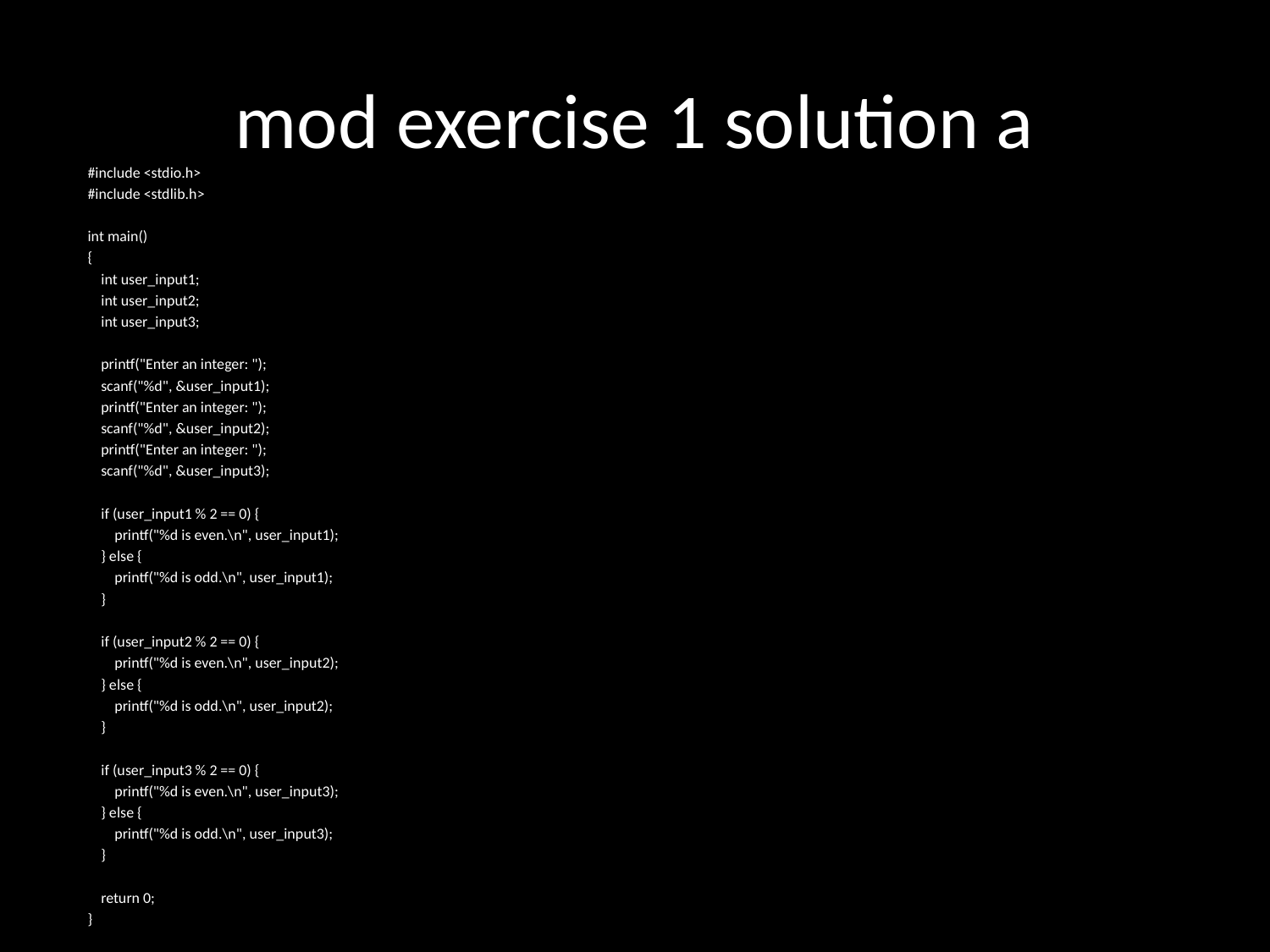

# mod exercise 1 solution a
#include <stdio.h>
#include <stdlib.h>

int main()
{
    int user_input1;
    int user_input2;
    int user_input3;

    printf("Enter an integer: ");
    scanf("%d", &user_input1);
    printf("Enter an integer: ");
    scanf("%d", &user_input2);
    printf("Enter an integer: ");
    scanf("%d", &user_input3);

    if (user_input1 % 2 == 0) {
        printf("%d is even.\n", user_input1);
    } else {
        printf("%d is odd.\n", user_input1);
    }

    if (user_input2 % 2 == 0) {
        printf("%d is even.\n", user_input2);
    } else {
        printf("%d is odd.\n", user_input2);
    }

    if (user_input3 % 2 == 0) {
        printf("%d is even.\n", user_input3);
    } else {
        printf("%d is odd.\n", user_input3);
    }

    return 0;
}